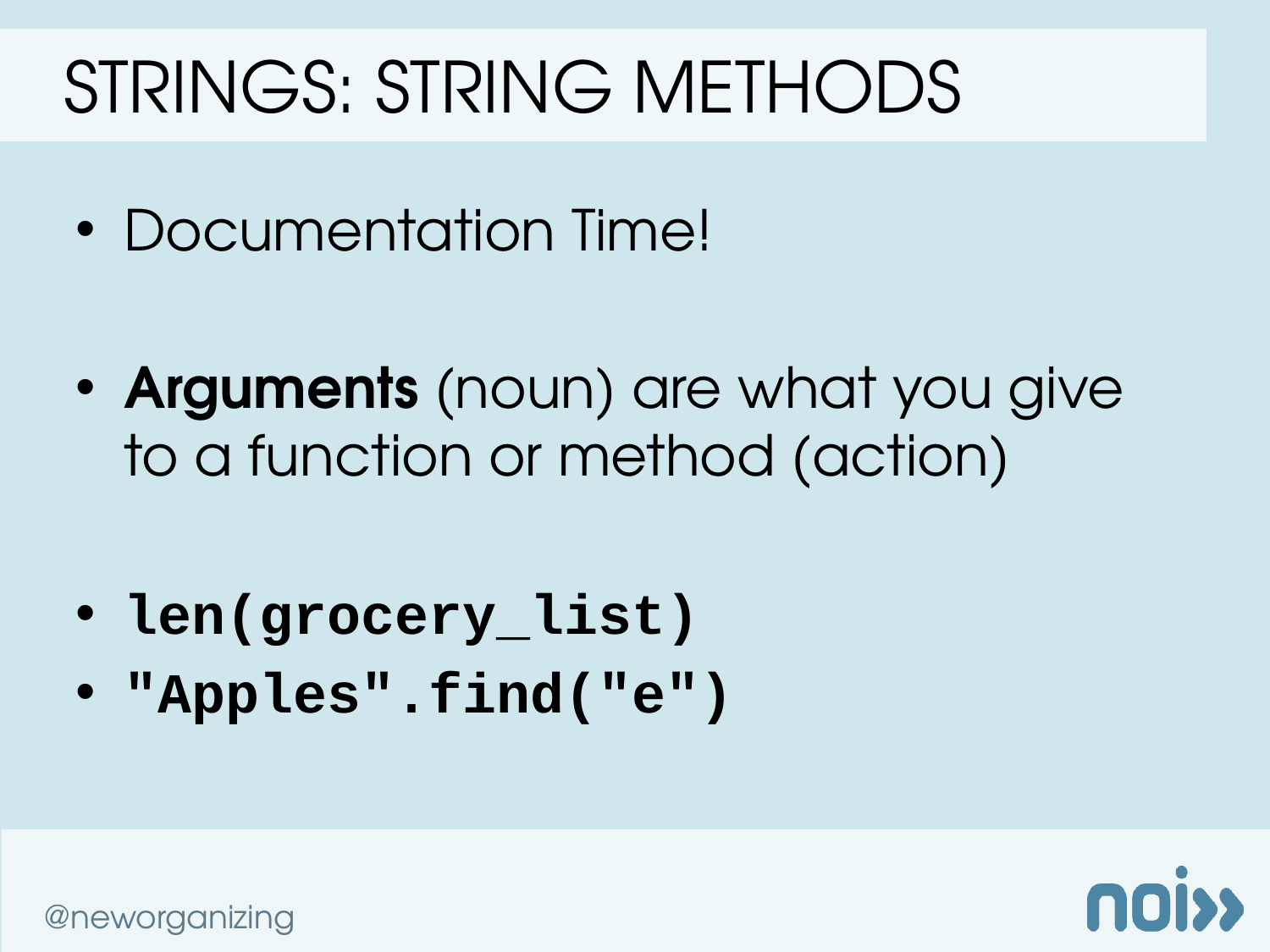

Strings: STRING Methods
Documentation Time!

Arguments (noun) are what you give to a function or method (action)

len(grocery_list)
"Apples".find("e")